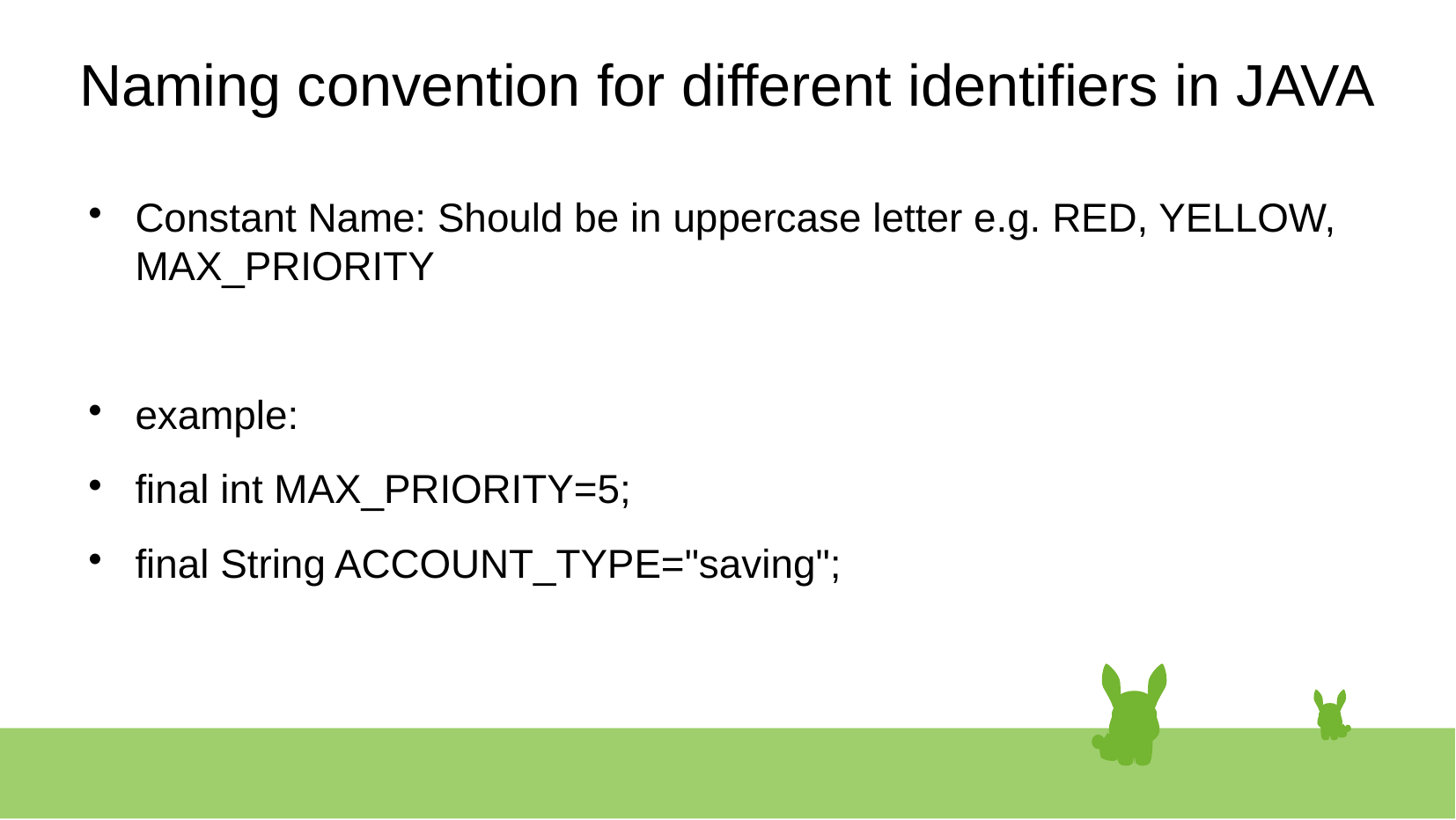

Naming convention for different identifiers in JAVA
# Constant Name: Should be in uppercase letter e.g. RED, YELLOW, MAX_PRIORITY

example:
final int MAX_PRIORITY=5;
final String ACCOUNT_TYPE="saving";